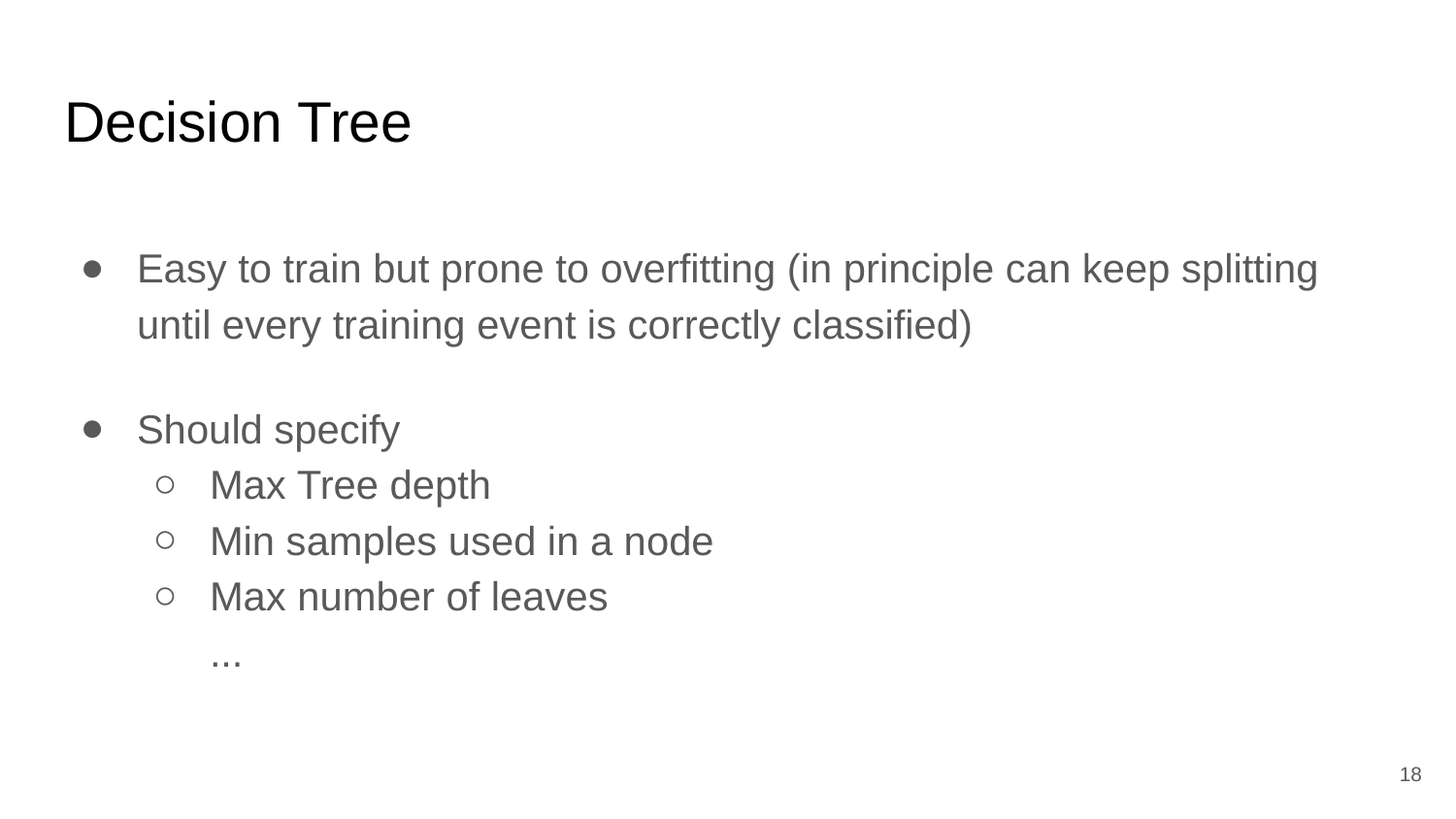

# Decision Tree
Easy to train but prone to overfitting (in principle can keep splitting until every training event is correctly classified)
Should specify
Max Tree depth
Min samples used in a node
Max number of leaves
...
18